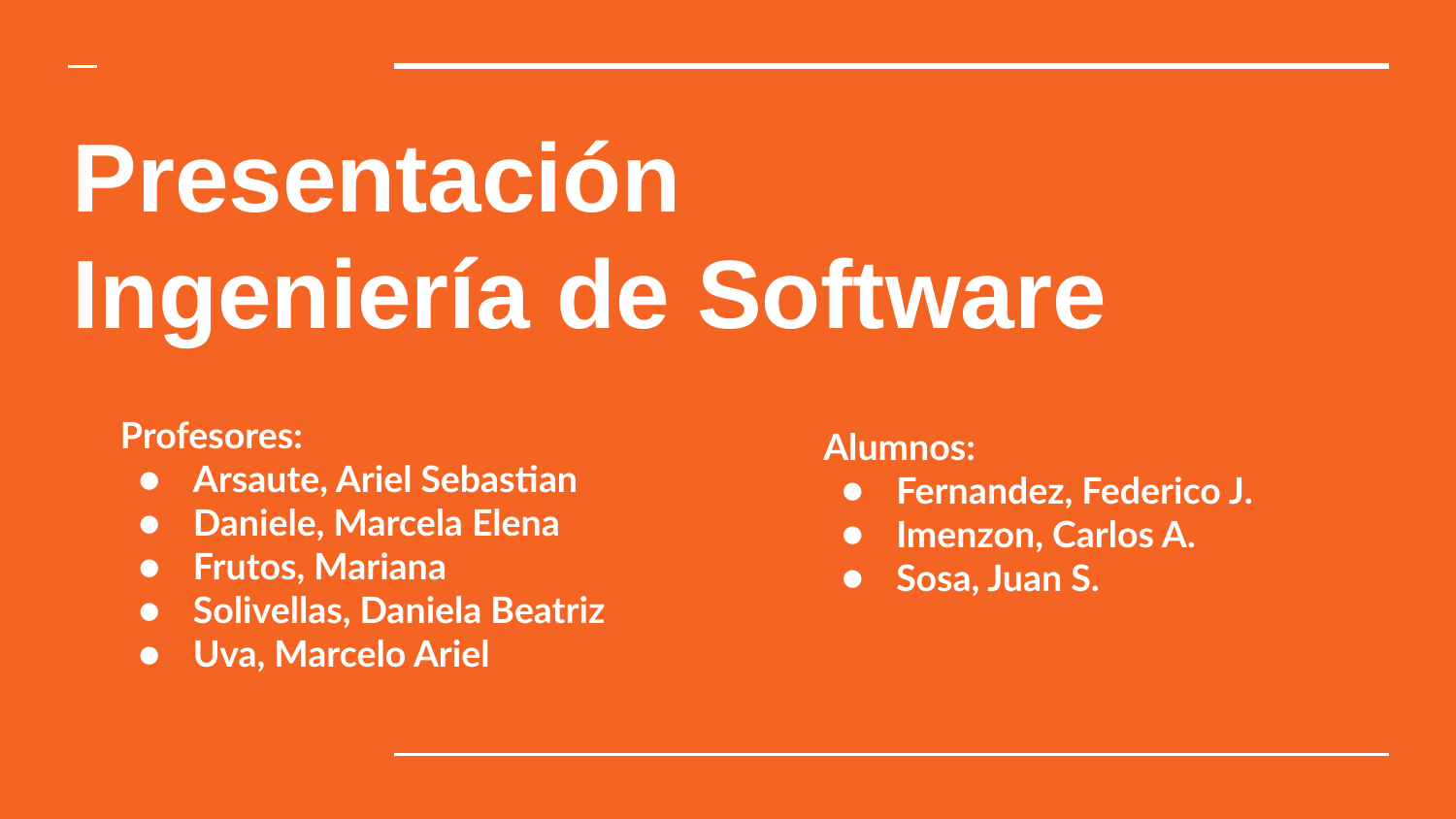

# Presentación
Ingeniería de Software

Profesores:
Arsaute, Ariel Sebastian
Daniele, Marcela Elena
Frutos, Mariana
Solivellas, Daniela Beatriz
Uva, Marcelo Ariel
Alumnos:
Fernandez, Federico J.
Imenzon, Carlos A.
Sosa, Juan S.